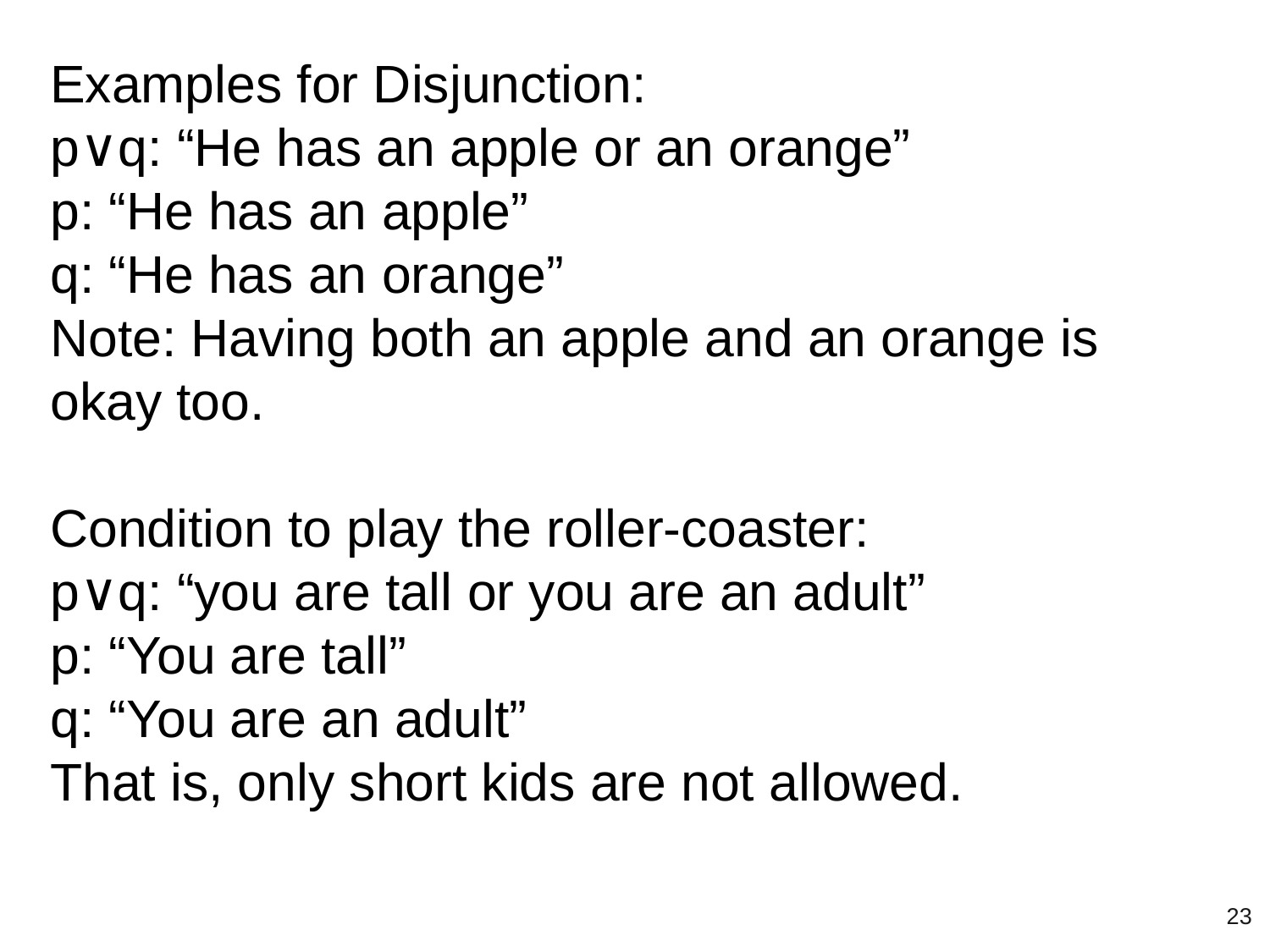

Examples for Disjunction:
p∨q: “He has an apple or an orange”
p: “He has an apple”
q: “He has an orange”
Note: Having both an apple and an orange is okay too.

Condition to play the roller-coaster:
p∨q: “you are tall or you are an adult”
p: “You are tall”
q: “You are an adult”
That is, only short kids are not allowed.
23